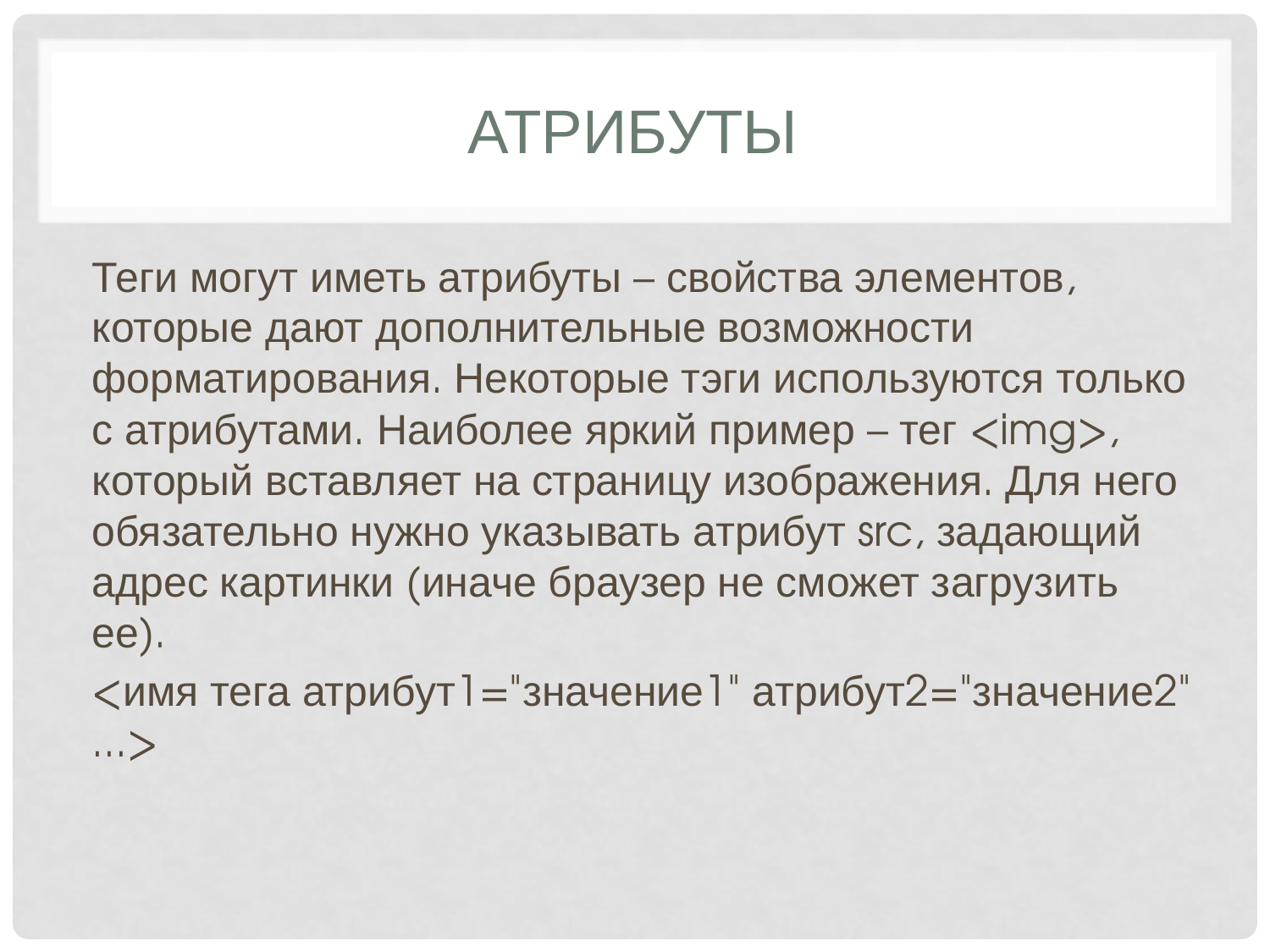

# атрибуты
Теги могут иметь атрибуты – свойства элементов, которые дают дополнительные возможности форматирования. Некоторые тэги используются только с атрибутами. Наиболее яркий пример – тег <img>, который вставляет на страницу изображения. Для него обязательно нужно указывать атрибут src, задающий адрес картинки (иначе браузер не сможет загрузить ее).
<имя тега атрибут1="значение1" атрибут2="значение2" ...>